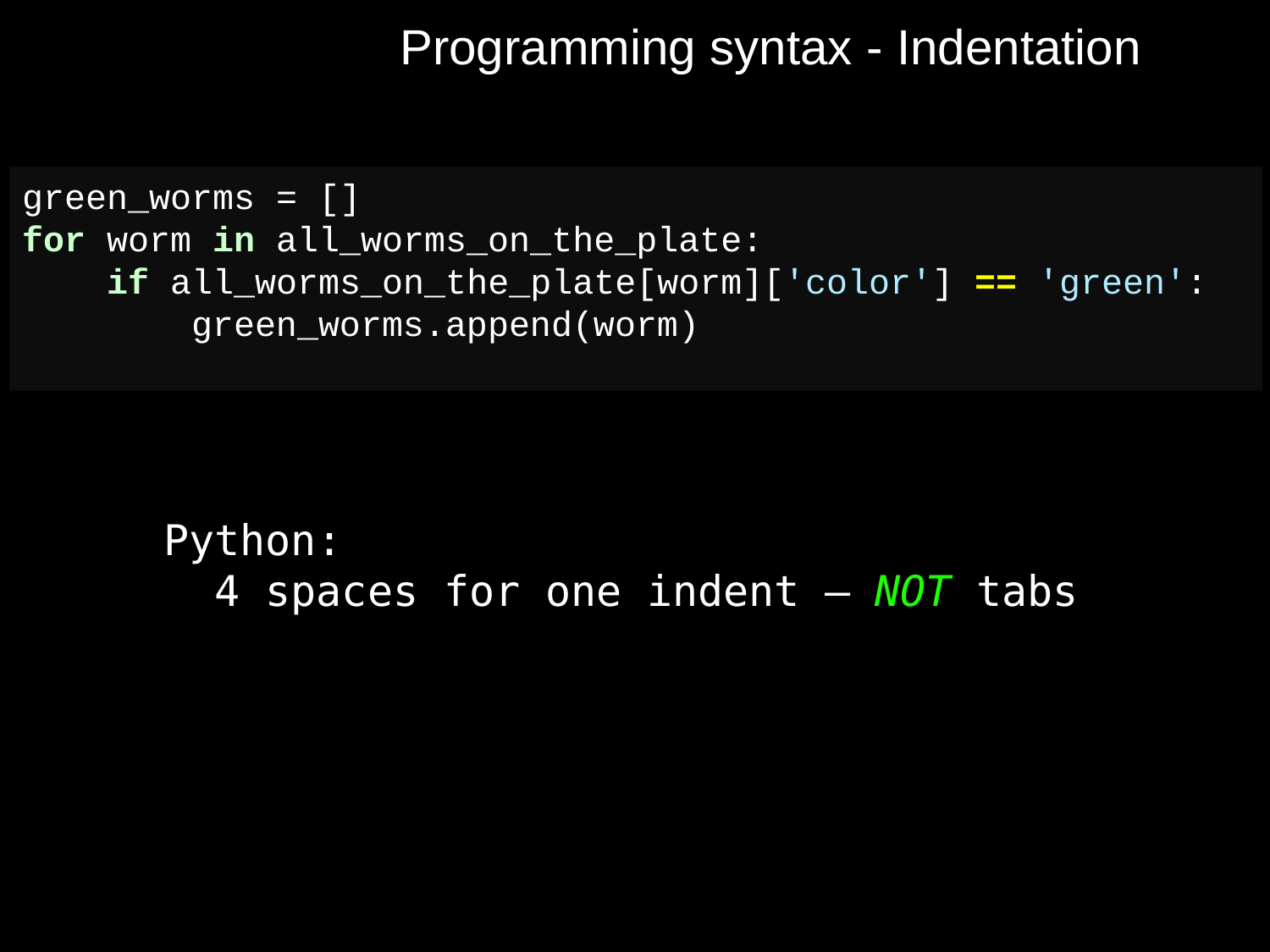

Programming syntax - Indentation

green_worms = []
for worm in all_worms_on_the_plate:
    if all_worms_on_the_plate[worm]['color'] == 'green':
        green_worms.append(worm)

Python:
  4 spaces for one indent – NOT tabs